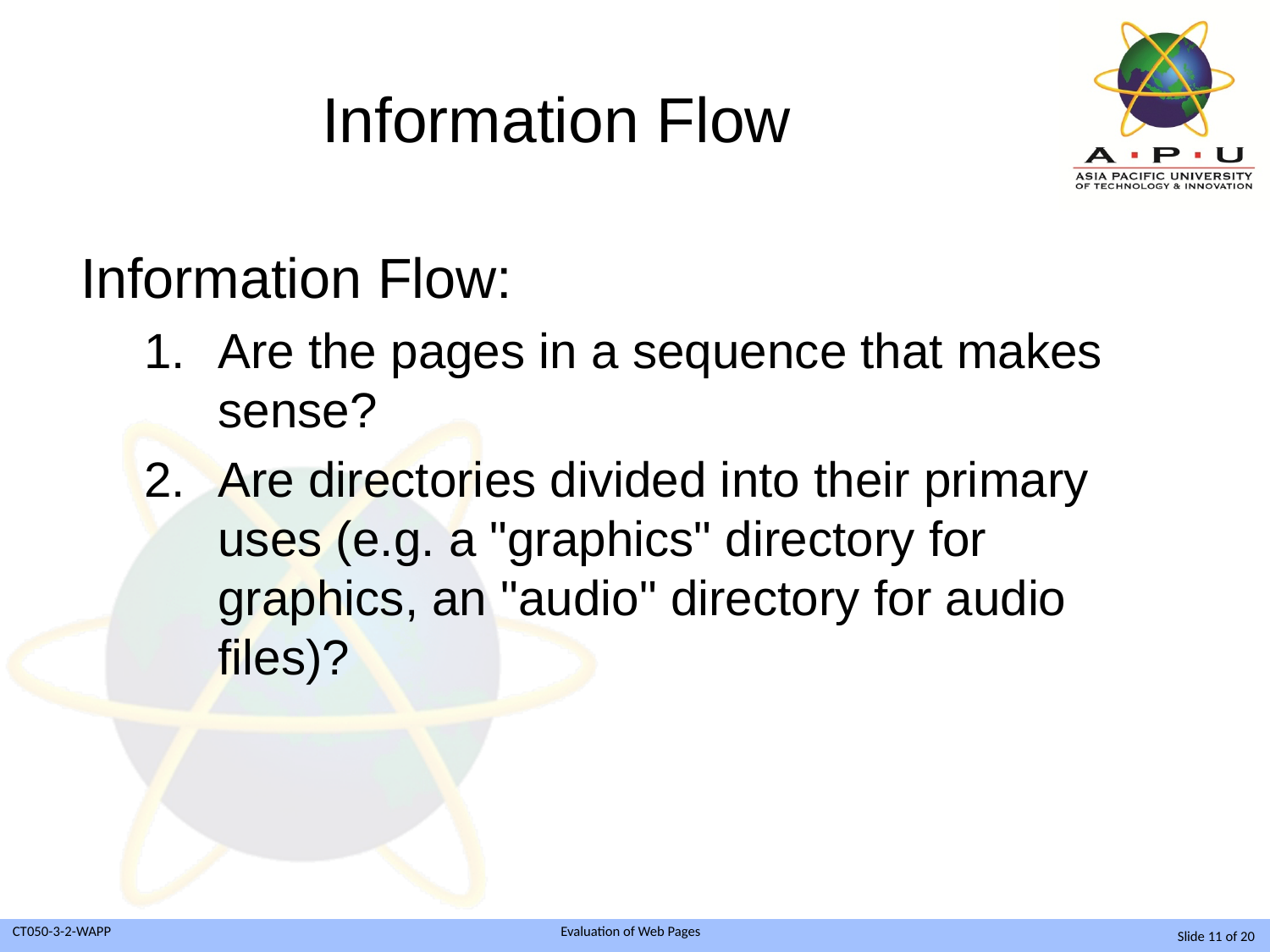

# Information Flow
Information Flow:
Are the pages in a sequence that makes sense?
Are directories divided into their primary uses (e.g. a "graphics" directory for graphics, an "audio" directory for audio files)?